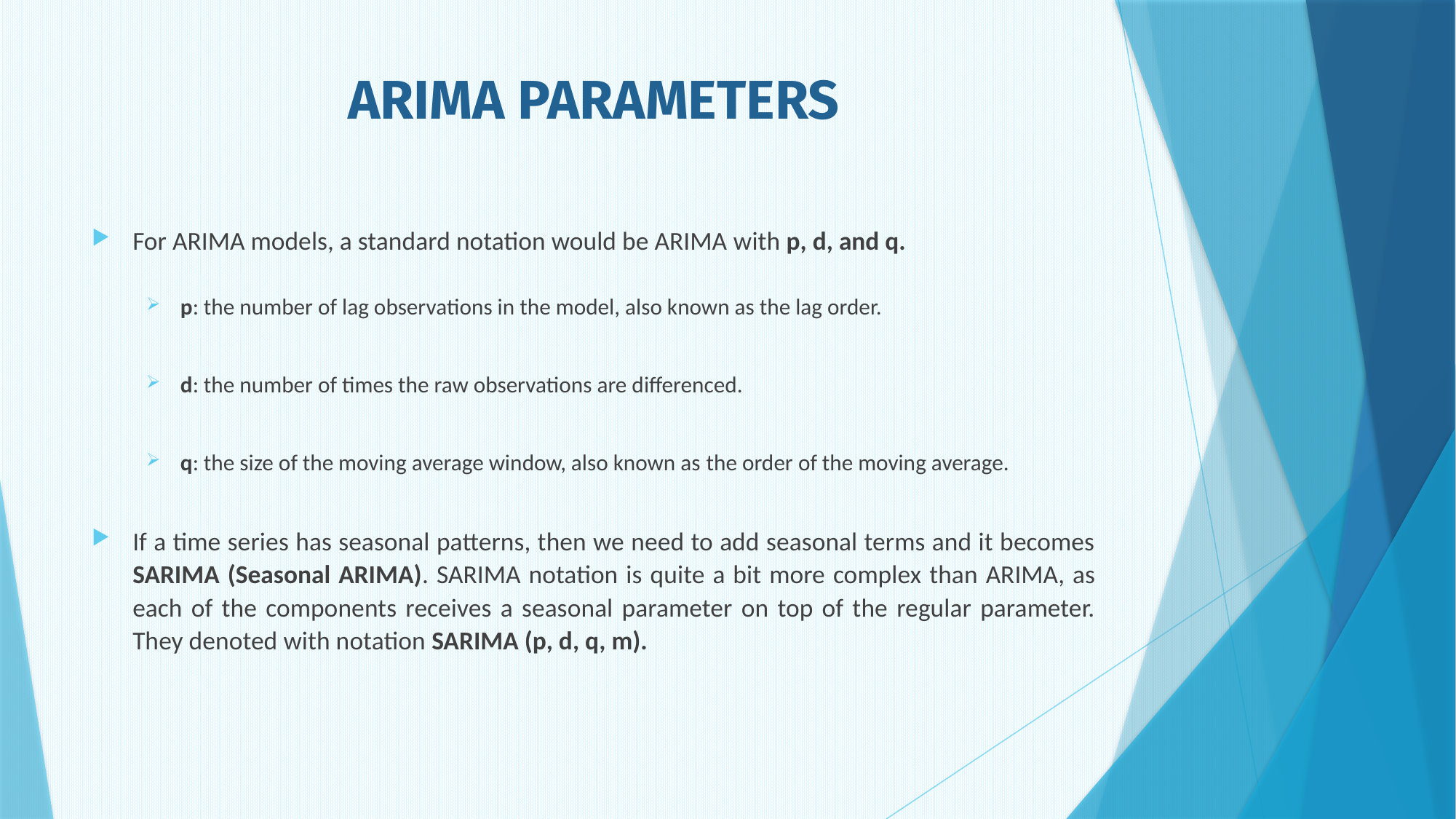

# ARIMA PARAMETERS
For ARIMA models, a standard notation would be ARIMA with p, d, and q.

p: the number of lag observations in the model, also known as the lag order.

d: the number of times the raw observations are differenced.

q: the size of the moving average window, also known as the order of the moving average.

If a time series has seasonal patterns, then we need to add seasonal terms and it becomes SARIMA (Seasonal ARIMA). SARIMA notation is quite a bit more complex than ARIMA, as each of the components receives a seasonal parameter on top of the regular parameter. They denoted with notation SARIMA (p, d, q, m).